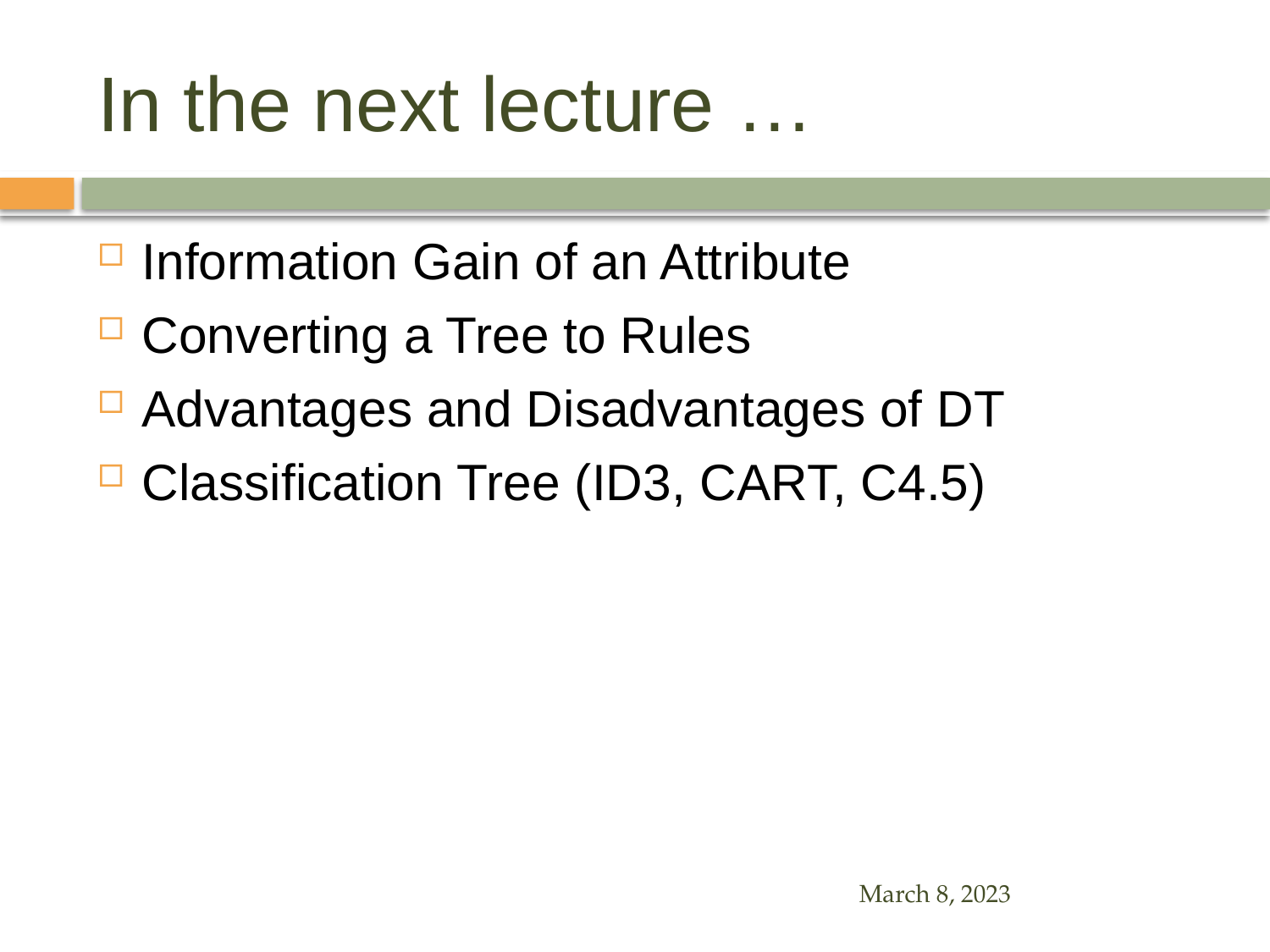

# In the next lecture …
Information Gain of an Attribute
Converting a Tree to Rules
Advantages and Disadvantages of DT
Classification Tree (ID3, CART, C4.5)
March 8, 2023